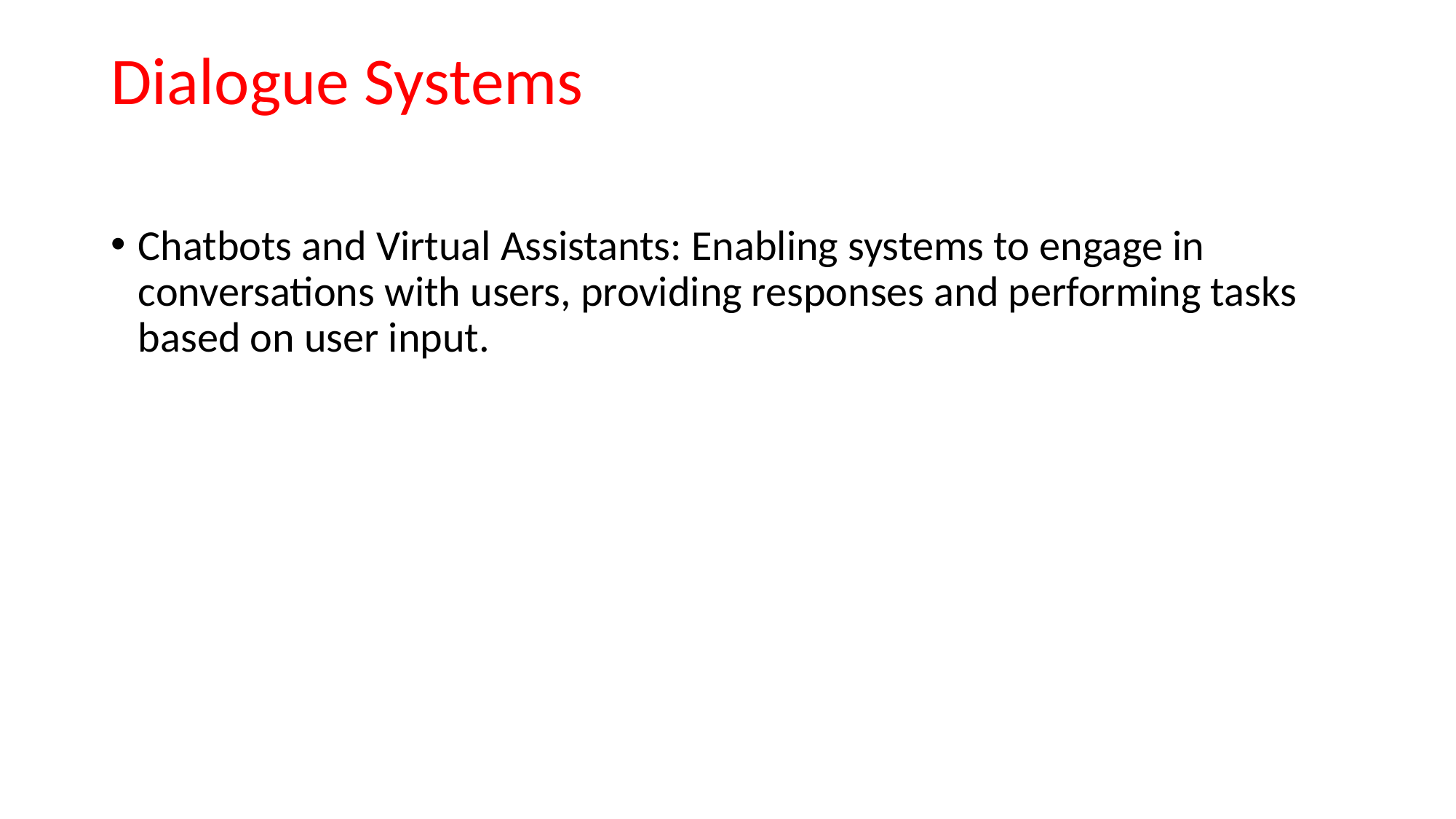

# Dialogue Systems
Chatbots and Virtual Assistants: Enabling systems to engage in conversations with users, providing responses and performing tasks based on user input.